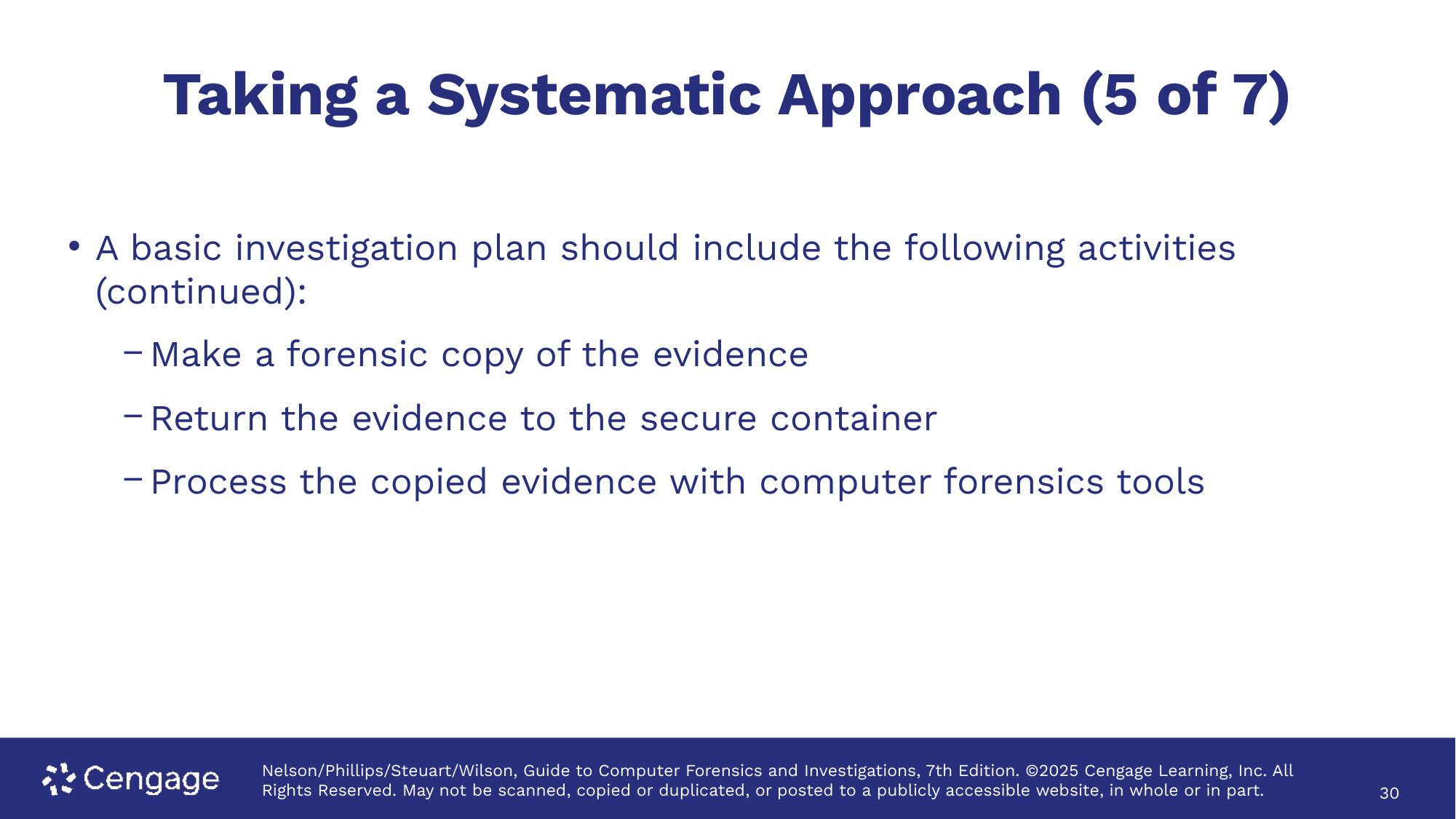

# Taking a Systematic Approach (5 of 7)
A basic investigation plan should include the following activities (continued):
Make a forensic copy of the evidence
Return the evidence to the secure container
Process the copied evidence with computer forensics tools